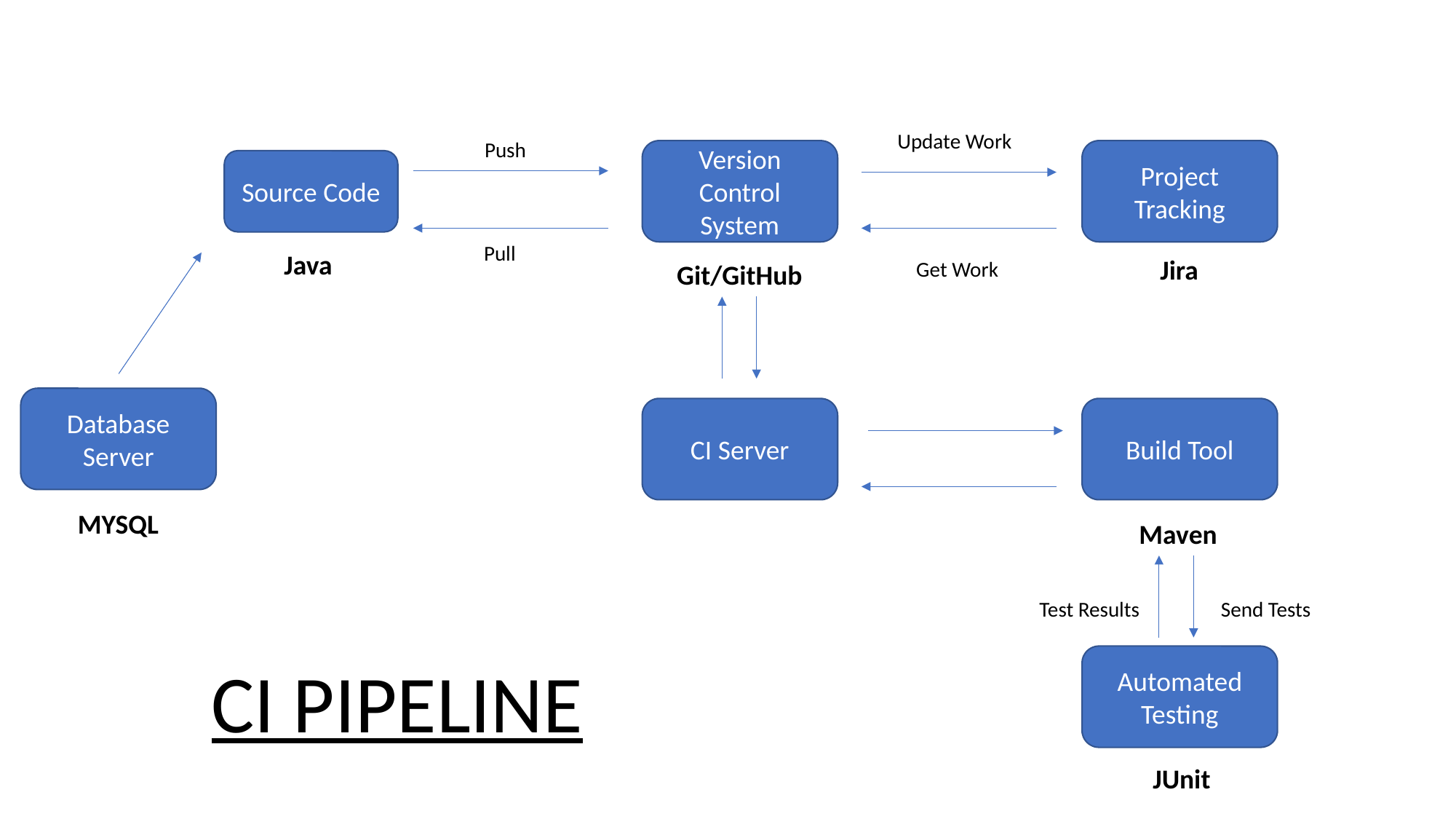

Update Work
Push
Version Control System
Project Tracking
Source Code
Pull
Java
Jira
Get Work
Git/GitHub
Database Server
CI Server
Build Tool
MYSQL
Maven
Test Results
Send Tests
# CI PIPELINE
Automated Testing
JUnit